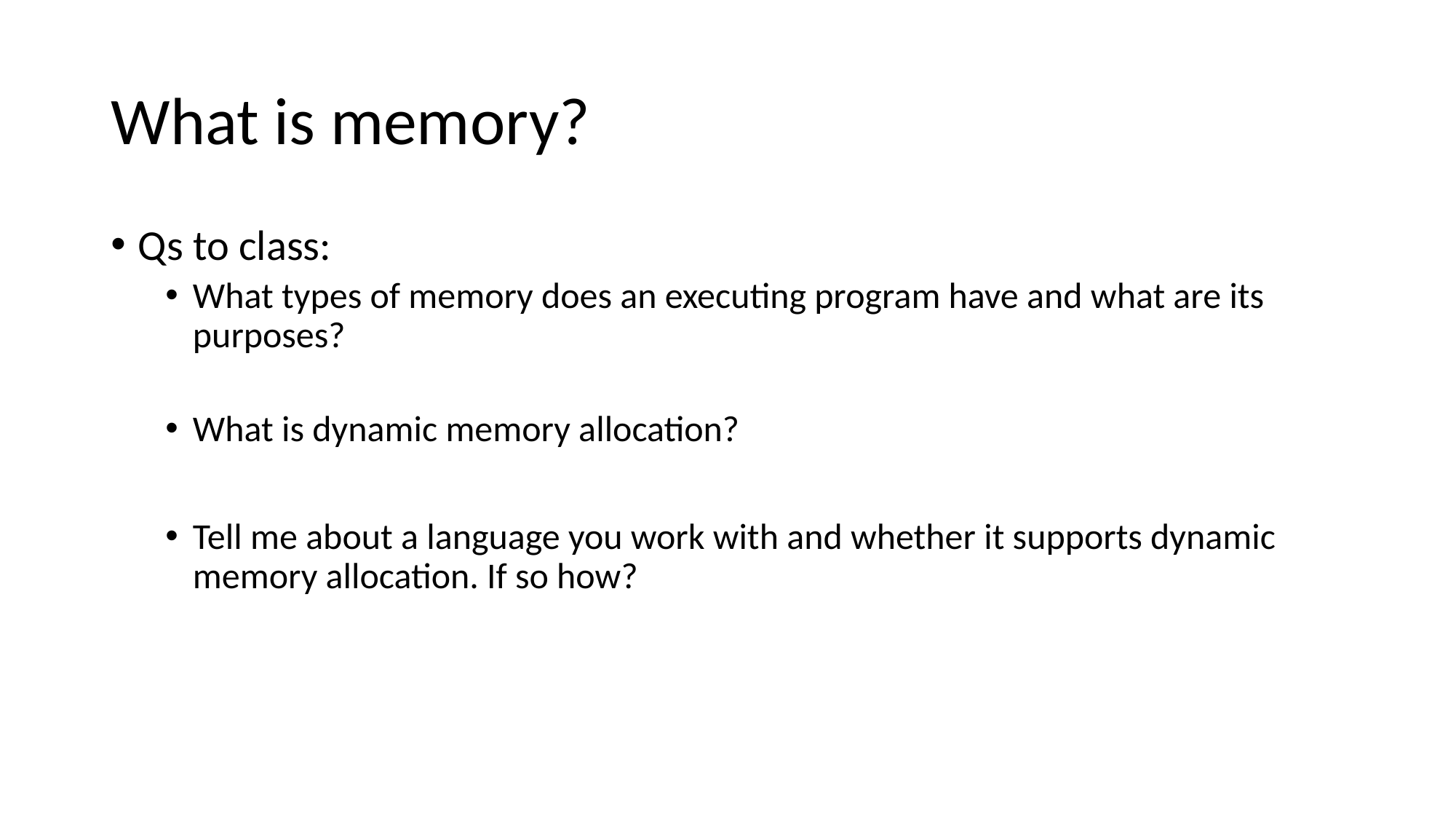

# What is memory?
Qs to class:
What types of memory does an executing program have and what are its purposes?

What is dynamic memory allocation?

Tell me about a language you work with and whether it supports dynamic memory allocation. If so how?